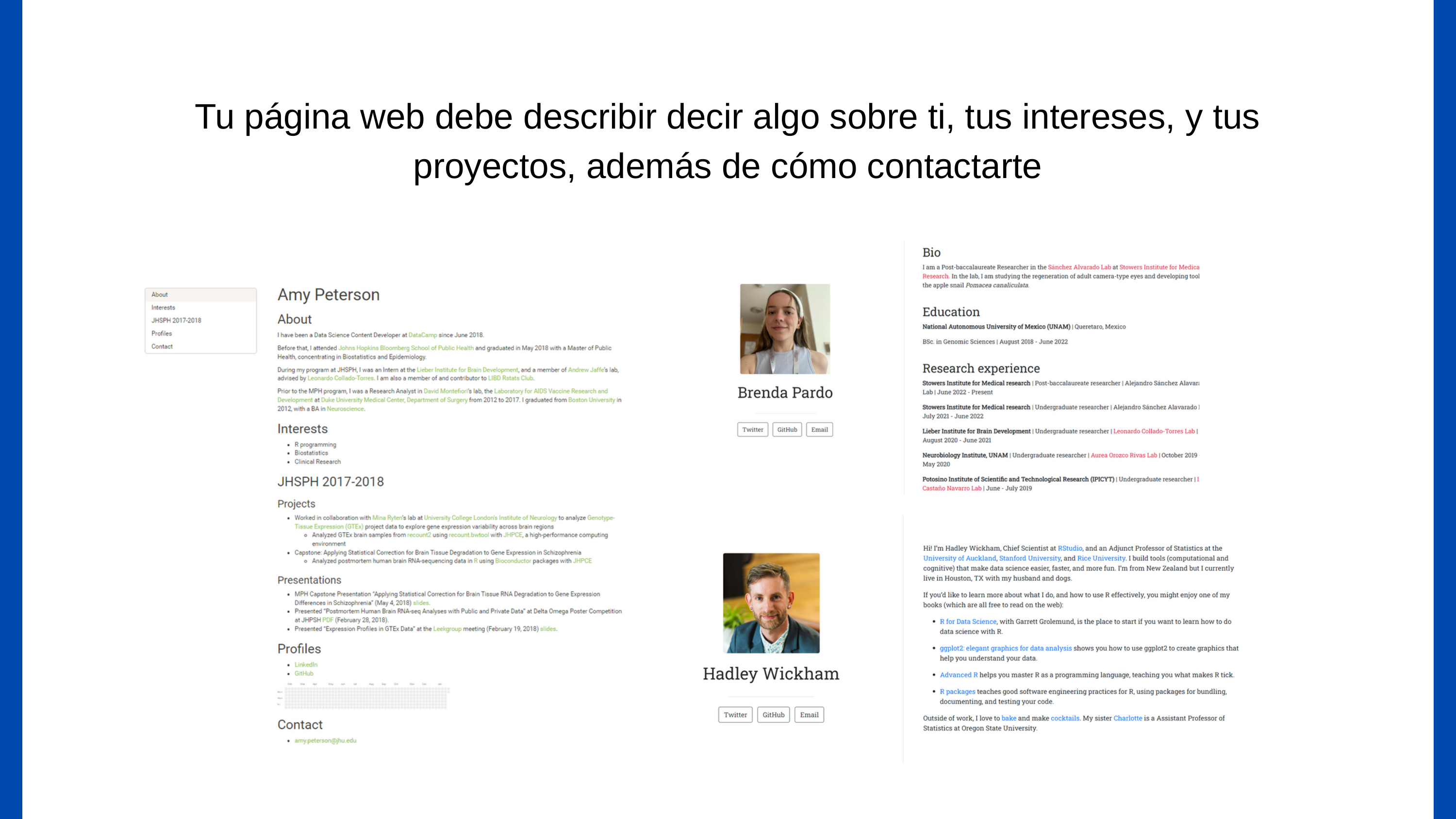

Tu página web debe describir decir algo sobre ti, tus intereses, y tus proyectos, además de cómo contactarte

|  |
| --- |